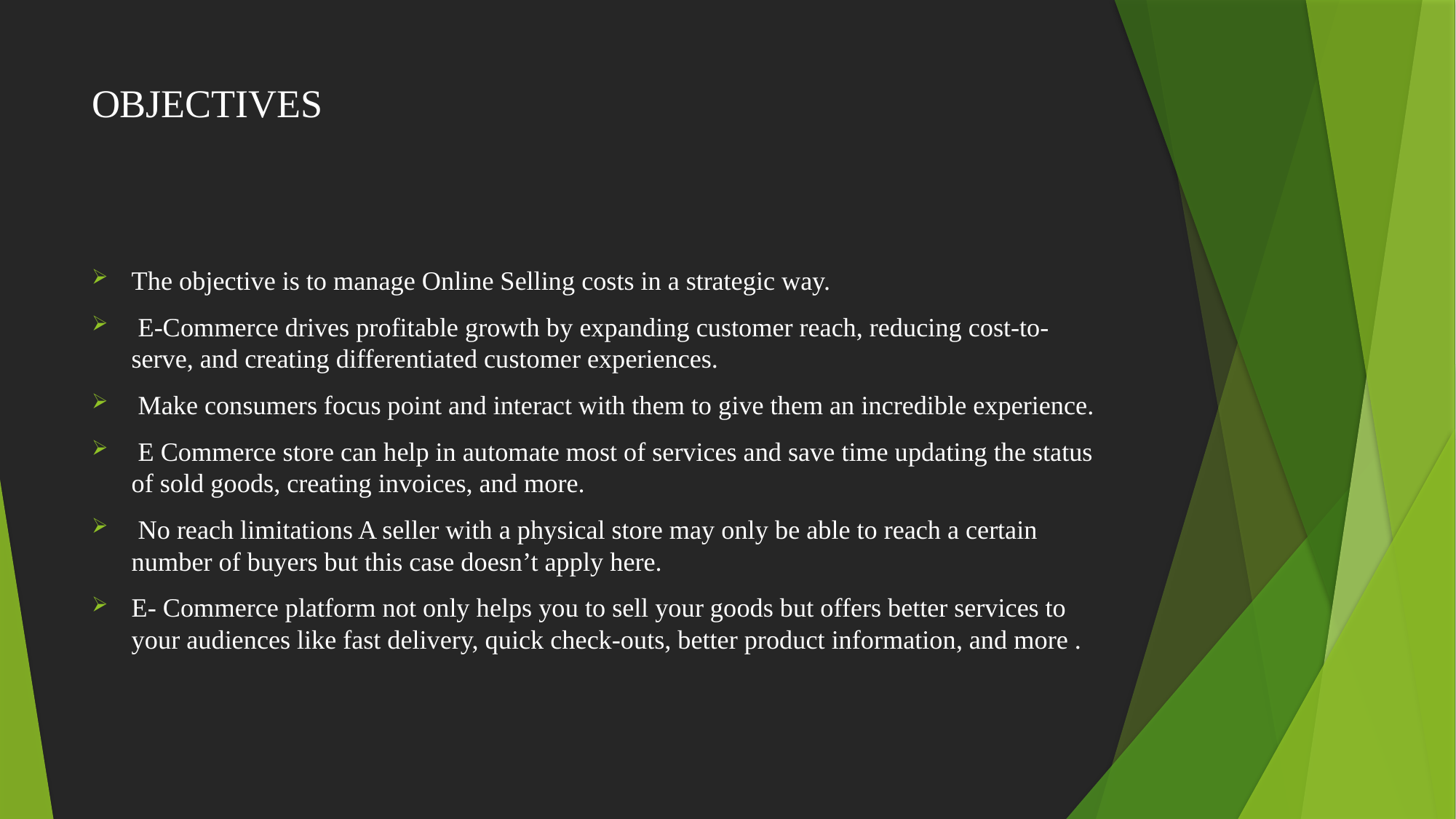

# OBJECTIVES
The objective is to manage Online Selling costs in a strategic way.
 E-Commerce drives profitable growth by expanding customer reach, reducing cost-to-serve, and creating differentiated customer experiences.
 Make consumers focus point and interact with them to give them an incredible experience.
 E Commerce store can help in automate most of services and save time updating the status of sold goods, creating invoices, and more.
 No reach limitations A seller with a physical store may only be able to reach a certain number of buyers but this case doesn’t apply here.
E- Commerce platform not only helps you to sell your goods but offers better services to your audiences like fast delivery, quick check-outs, better product information, and more .